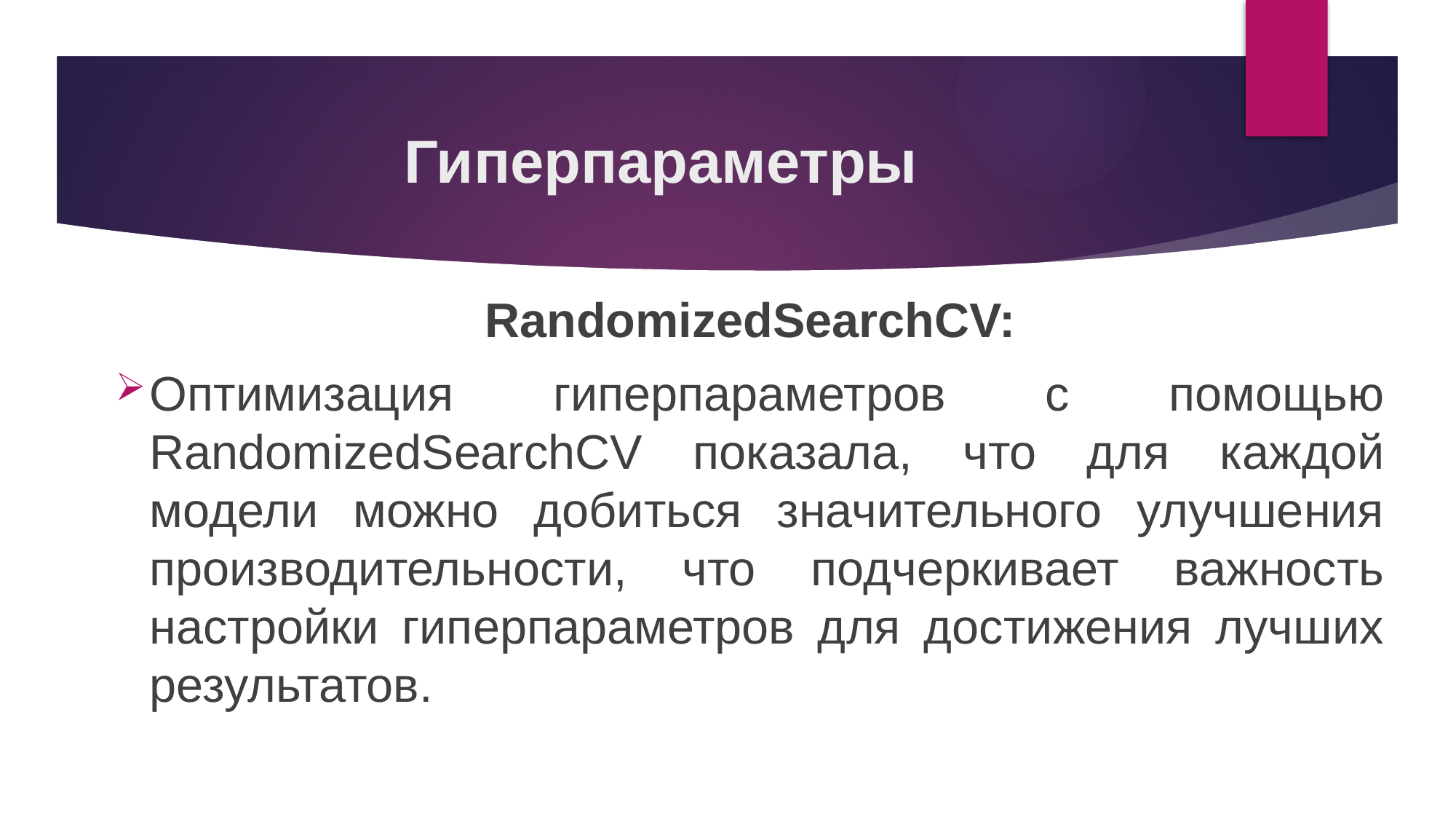

# Гиперпараметры
RandomizedSearchCV:
Оптимизация гиперпараметров с помощью RandomizedSearchCV показала, что для каждой модели можно добиться значительного улучшения производительности, что подчеркивает важность настройки гиперпараметров для достижения лучших результатов.